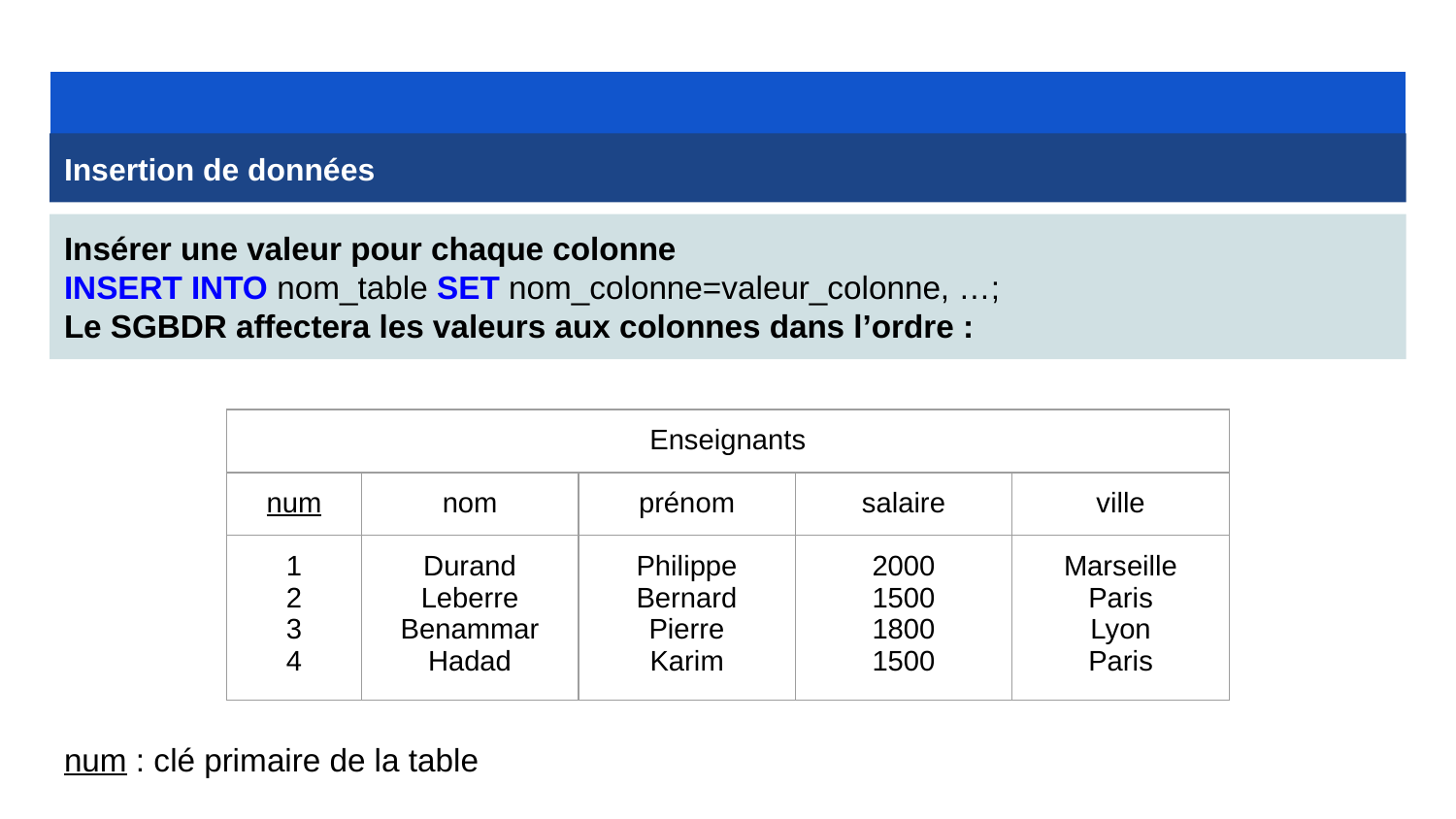

Insertion de données
Insérer une valeur pour chaque colonne
INSERT INTO nom_table SET nom_colonne=valeur_colonne, …;
Le SGBDR affectera les valeurs aux colonnes dans l’ordre :
| Enseignants |  |  |  |  |
| --- | --- | --- | --- | --- |
| num | nom | prénom | salaire | ville |
| 1 2 3 4 | Durand Leberre Benammar Hadad | Philippe Bernard Pierre Karim | 2000 1500 1800 1500 | Marseille Paris Lyon Paris |
num : clé primaire de la table